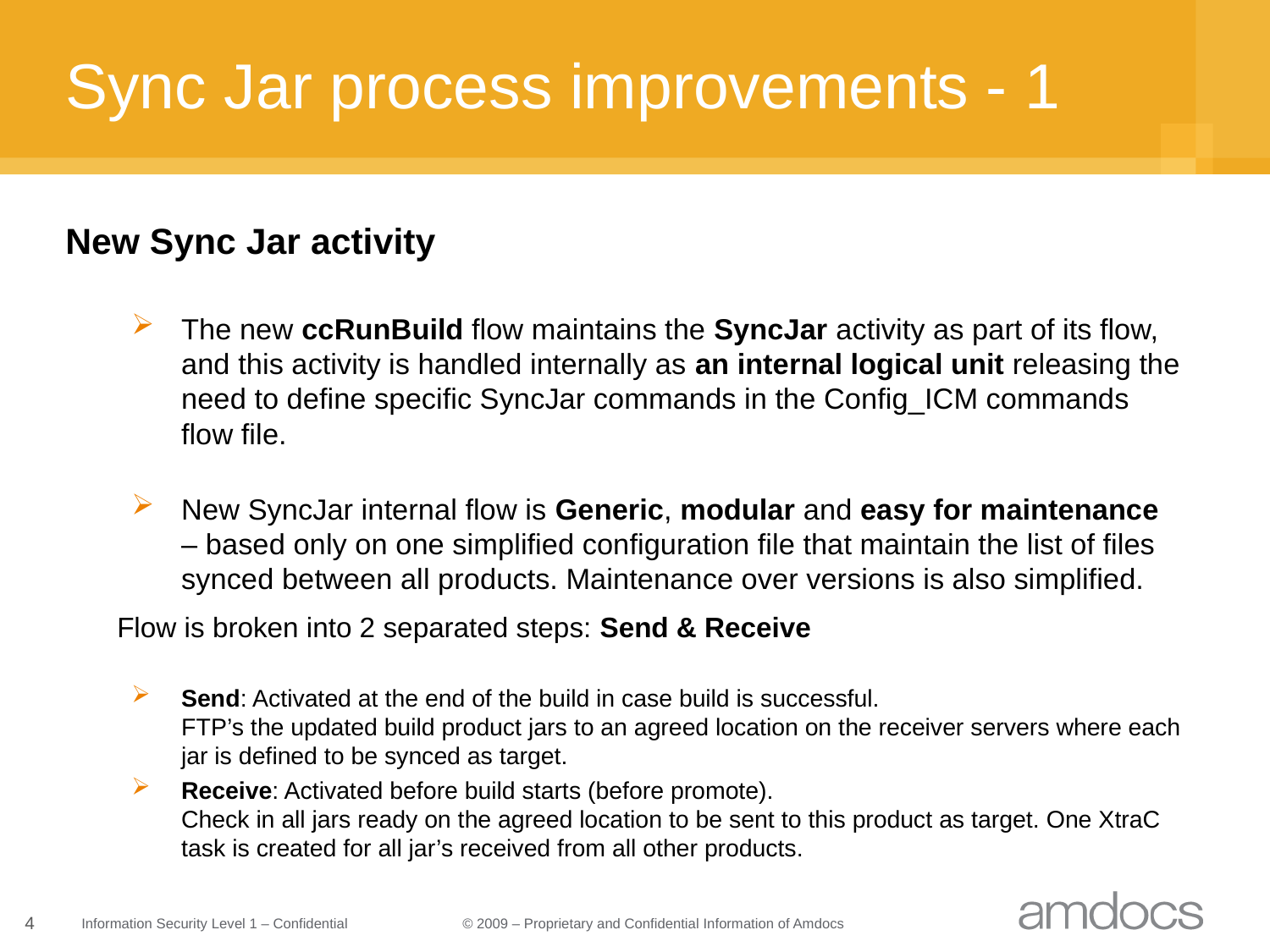

# Sync Jar process improvements - 1
New Sync Jar activity
The new ccRunBuild flow maintains the SyncJar activity as part of its flow, and this activity is handled internally as an internal logical unit releasing the need to define specific SyncJar commands in the Config_ICM commands flow file.
New SyncJar internal flow is Generic, modular and easy for maintenance – based only on one simplified configuration file that maintain the list of files synced between all products. Maintenance over versions is also simplified.
	Flow is broken into 2 separated steps: Send & Receive
Send: Activated at the end of the build in case build is successful.
FTP’s the updated build product jars to an agreed location on the receiver servers where each jar is defined to be synced as target.
Receive: Activated before build starts (before promote).
Check in all jars ready on the agreed location to be sent to this product as target. One XtraC task is created for all jar’s received from all other products.